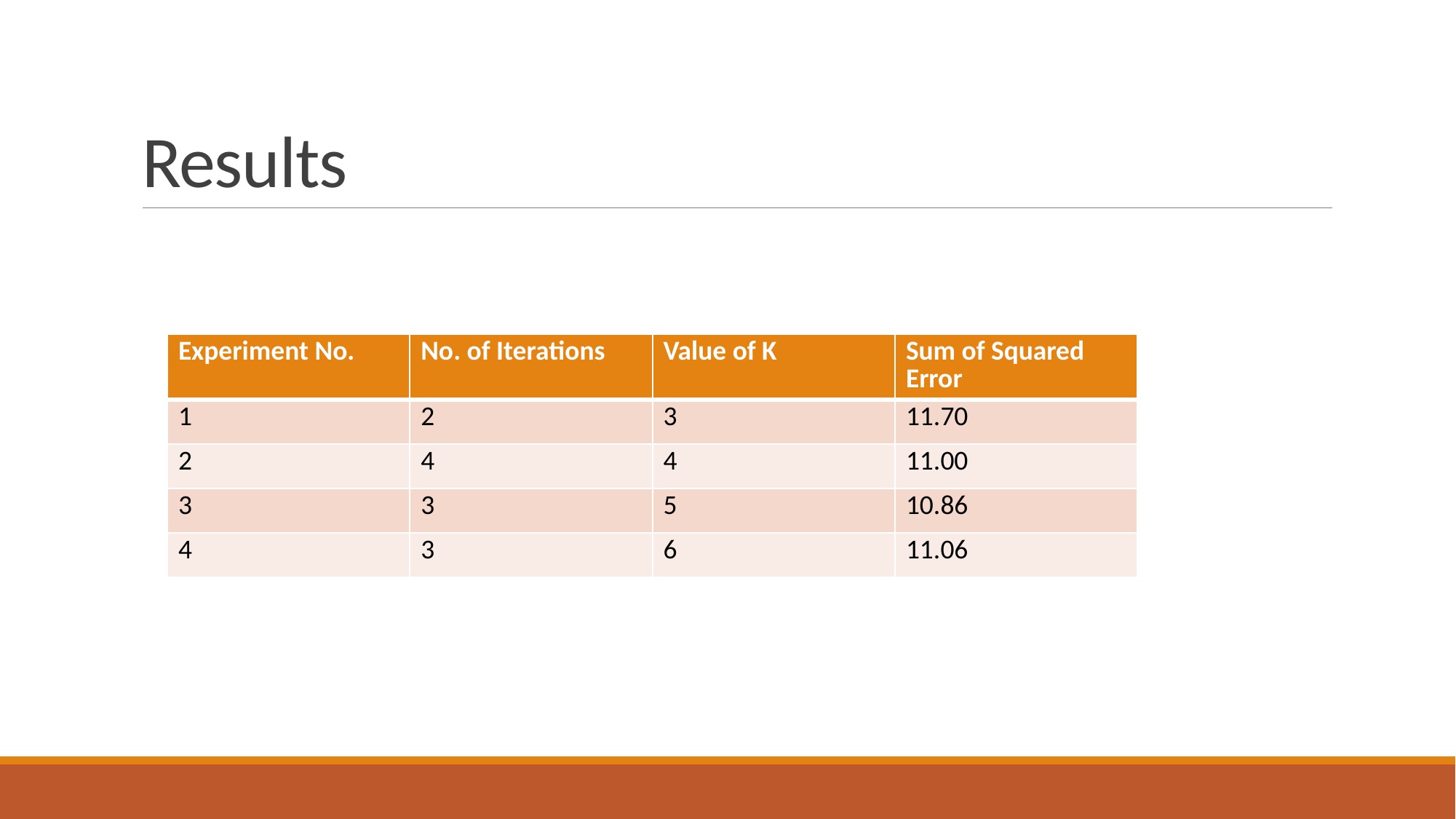

# Results

| Experiment No. | No. of Iterations | Value of K | Sum of Squared Error |
| --- | --- | --- | --- |
| 1 | 2 | 3 | 11.70 |
| 2 | 4 | 4 | 11.00 |
| 3 | 3 | 5 | 10.86 |
| 4 | 3 | 6 | 11.06 |